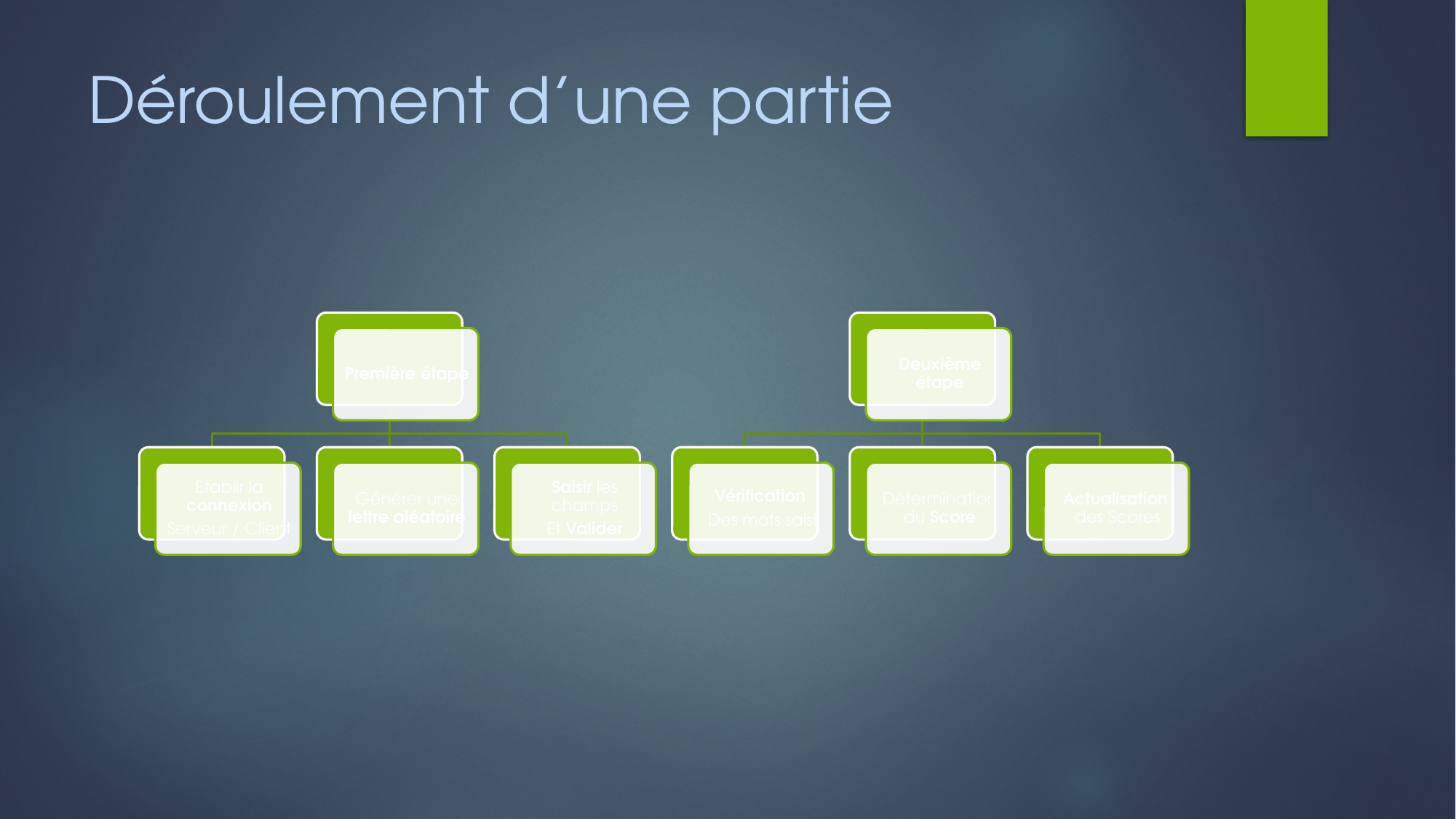

# Déroulement d’une partie
Première étape
Etablir la connexion
Serveur / Client
Générer une lettre aléatoire
Saisir les champs
Et Valider
Deuxième étape
Vérification
Des mots saisi
Détermination du Score
Actualisation  des Scores